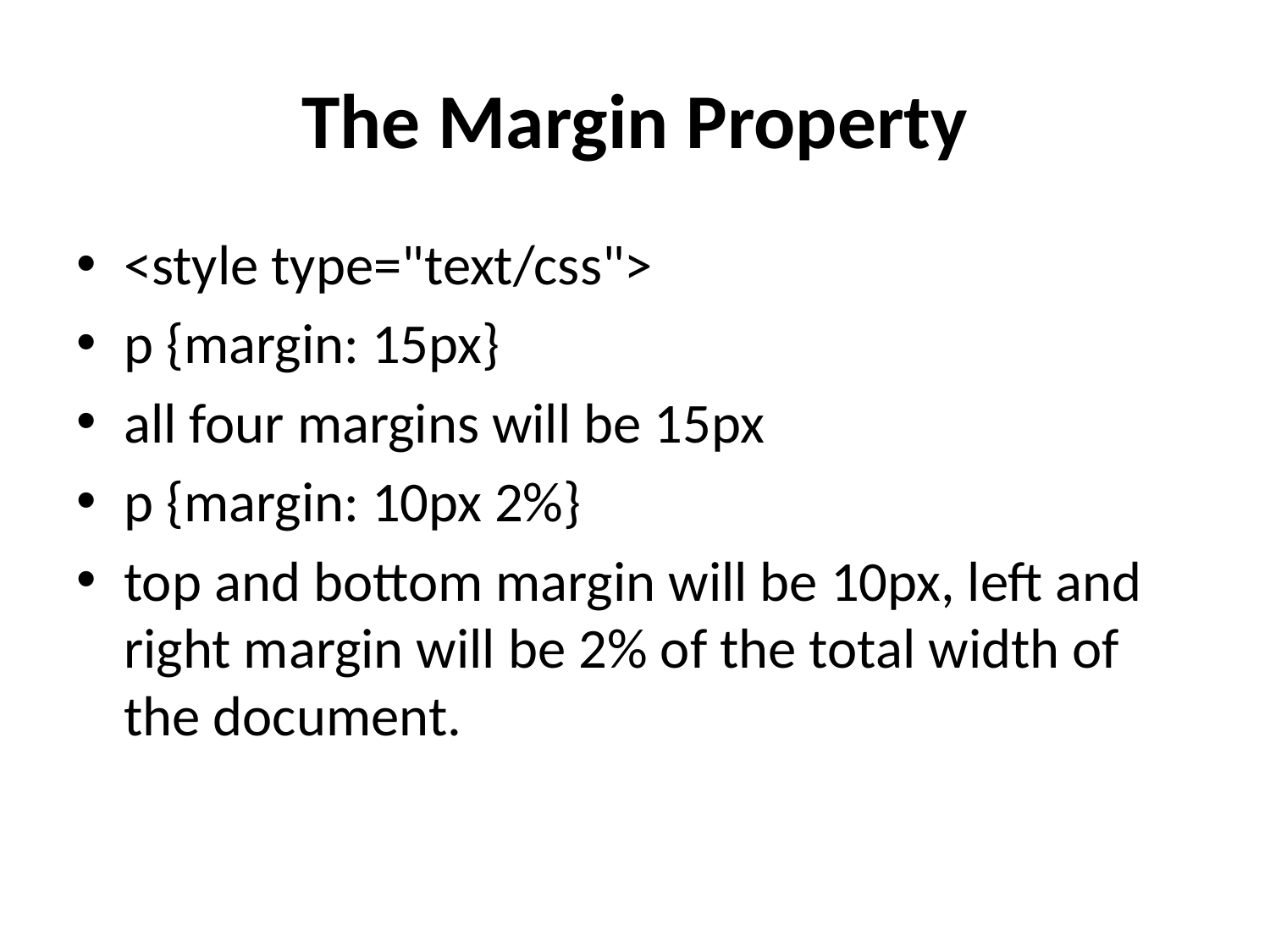

# The Margin Property
<style type="text/css">
p {margin: 15px}
all four margins will be 15px
p {margin: 10px 2%}
top and bottom margin will be 10px, left and right margin will be 2% of the total width of the document.